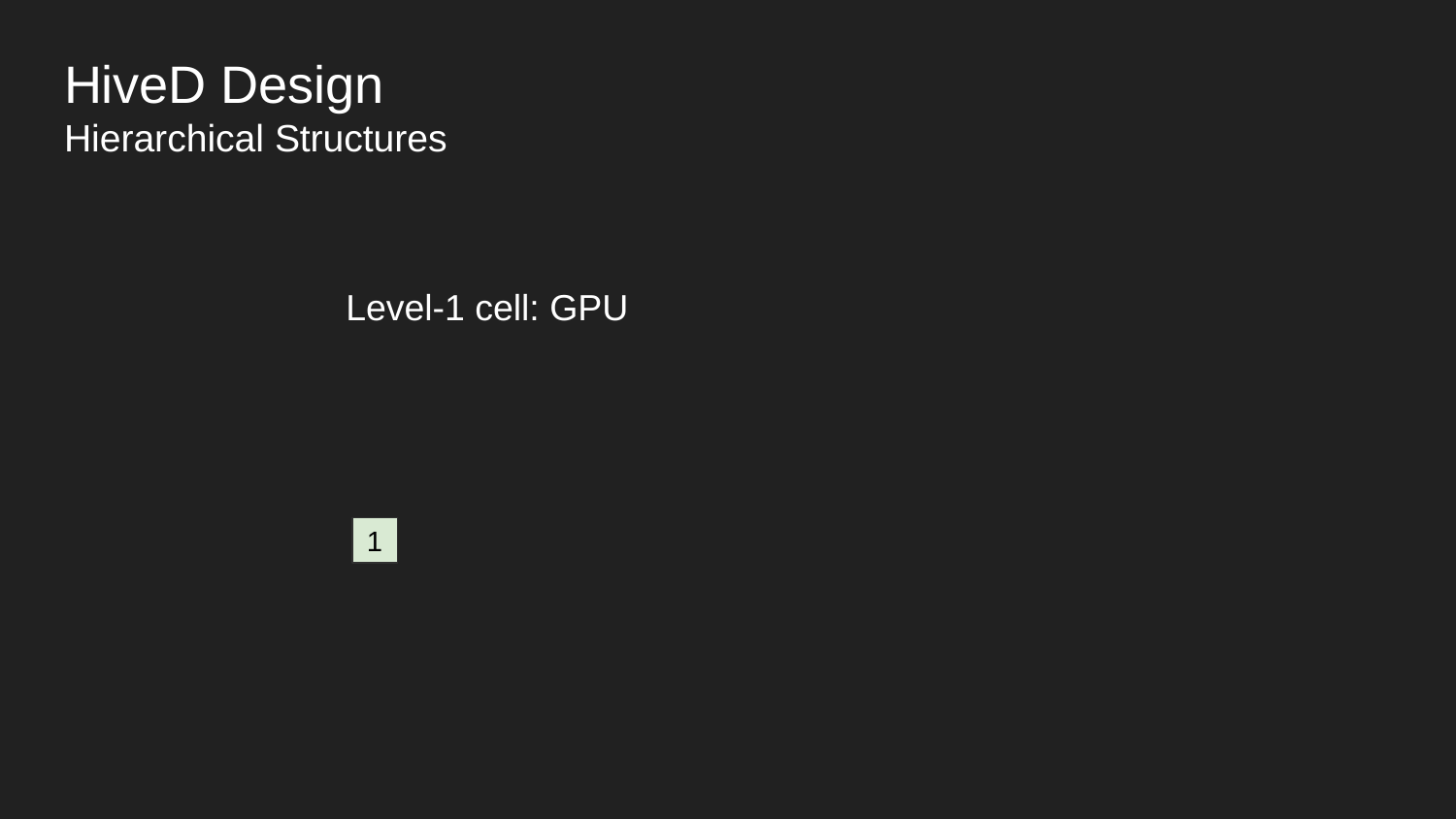

# HiveD Design
Hierarchical Structures

Level-1 cell: GPU
1